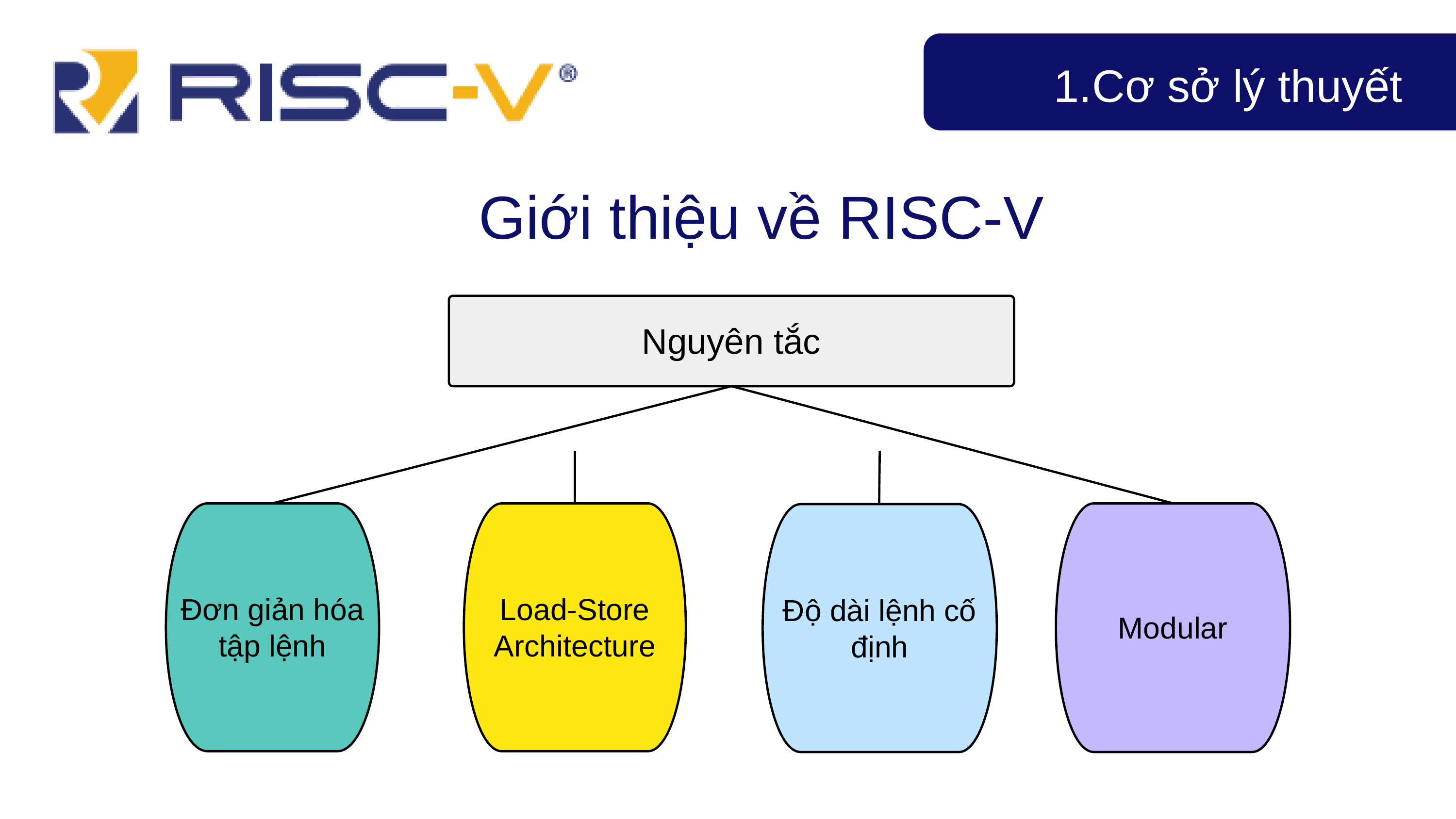

Cơ sở lý thuyết
Giới thiệu về RISC-V

Nguyên tắc

Đơn giản hóa tập lệnh

Load-Store Architecture

Modular

Độ dài lệnh cố định